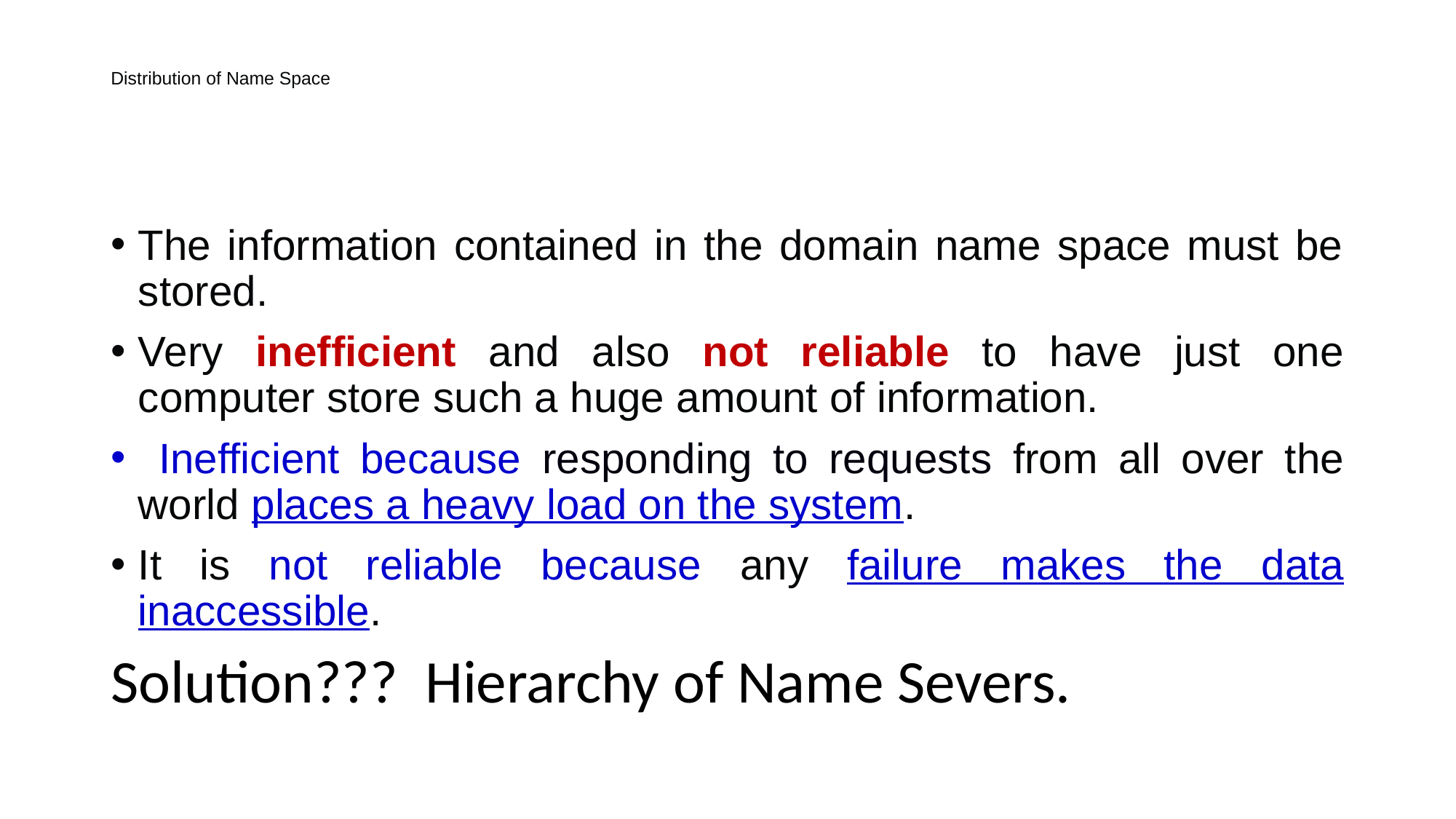

# Distribution of Name Space
The information contained in the domain name space must be stored.
Very inefficient and also not reliable to have just one computer store such a huge amount of information.
 Inefficient because responding to requests from all over the world places a heavy load on the system.
It is not reliable because any failure makes the data inaccessible.
Solution???  Hierarchy of Name Severs.